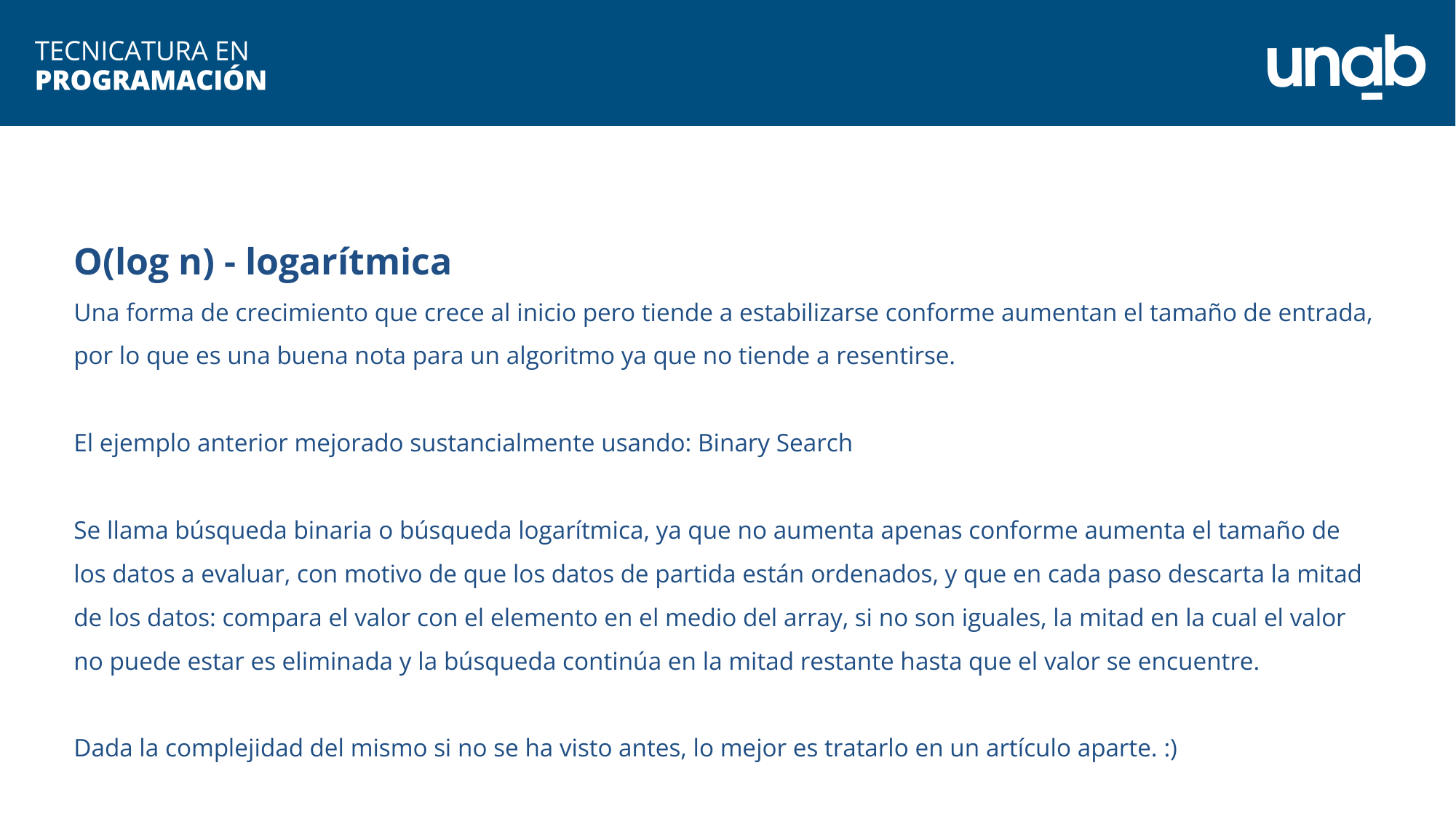

O(log n) - logarítmica
Una forma de crecimiento que crece al inicio pero tiende a estabilizarse conforme aumentan el tamaño de entrada, por lo que es una buena nota para un algoritmo ya que no tiende a resentirse.

El ejemplo anterior mejorado sustancialmente usando: Binary Search

Se llama búsqueda binaria o búsqueda logarítmica, ya que no aumenta apenas conforme aumenta el tamaño de los datos a evaluar, con motivo de que los datos de partida están ordenados, y que en cada paso descarta la mitad de los datos: compara el valor con el elemento en el medio del array, si no son iguales, la mitad en la cual el valor no puede estar es eliminada y la búsqueda continúa en la mitad restante hasta que el valor se encuentre.

Dada la complejidad del mismo si no se ha visto antes, lo mejor es tratarlo en un artículo aparte. :)